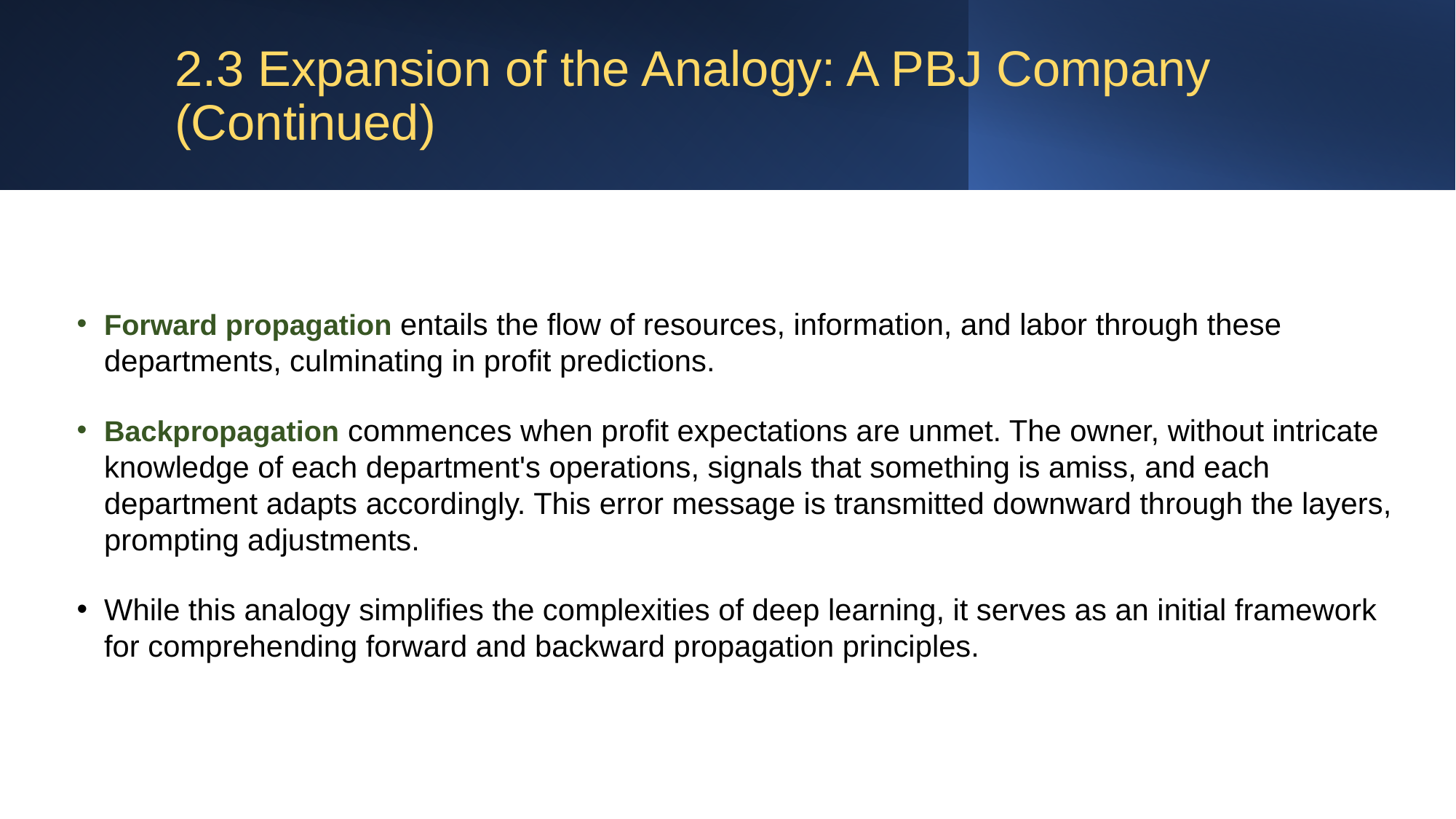

# 2.3 Expansion of the Analogy: A PBJ Company (Continued)
Forward propagation entails the flow of resources, information, and labor through these departments, culminating in profit predictions.
Backpropagation commences when profit expectations are unmet. The owner, without intricate knowledge of each department's operations, signals that something is amiss, and each department adapts accordingly. This error message is transmitted downward through the layers, prompting adjustments.
While this analogy simplifies the complexities of deep learning, it serves as an initial framework for comprehending forward and backward propagation principles.
17